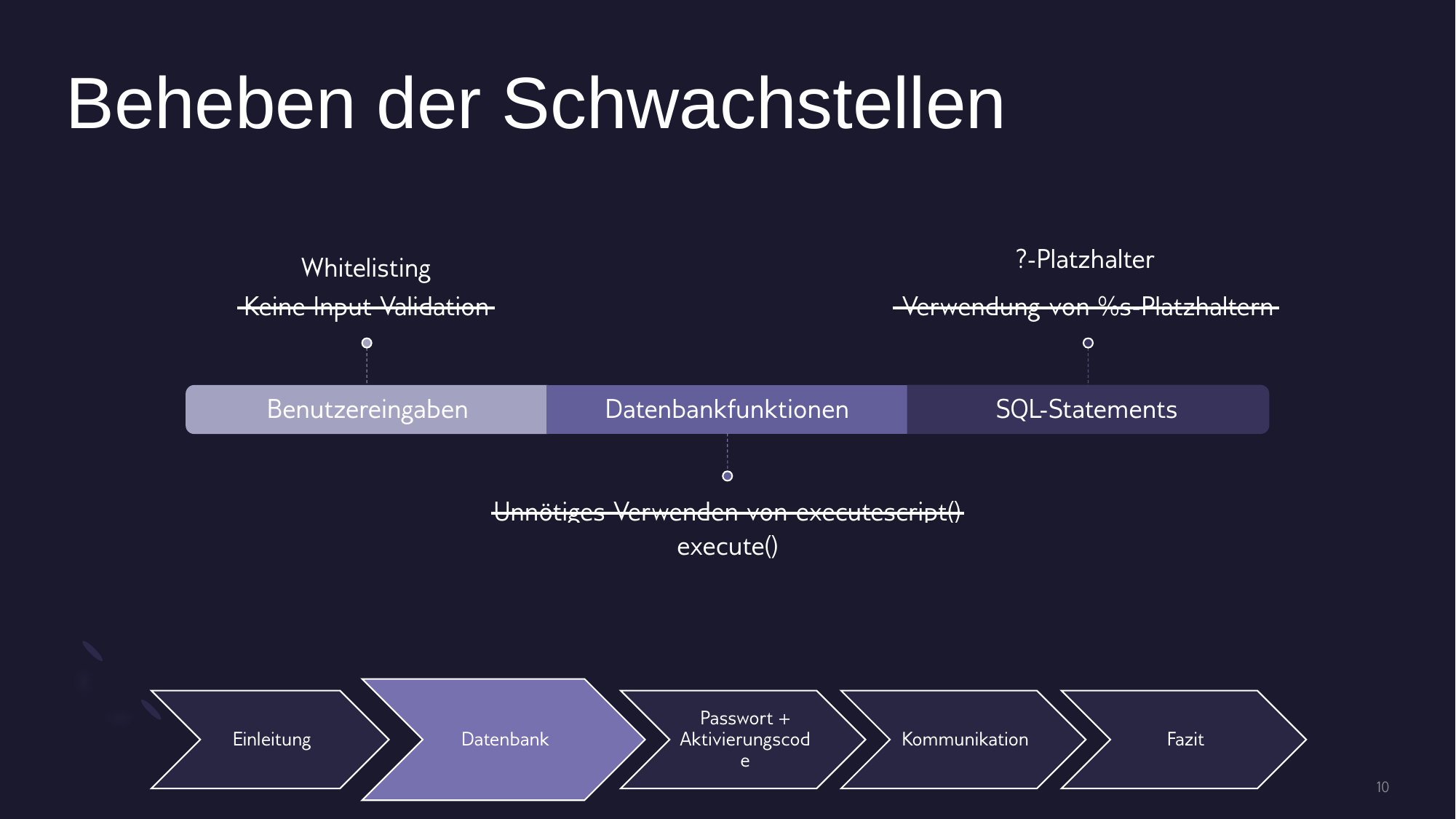

# Beheben der Schwachstellen
Benutzereingaben
Keine Input Validation
Datenbankfunktionen
Unnötiges Verwenden von executescript()
SQL-Statements
Verwendung von %s-Platzhaltern
?-Platzhalter
Whitelisting
execute()
Einleitung
Datenbank
Passwort + Aktivierungscode
Kommunikation
Fazit
10